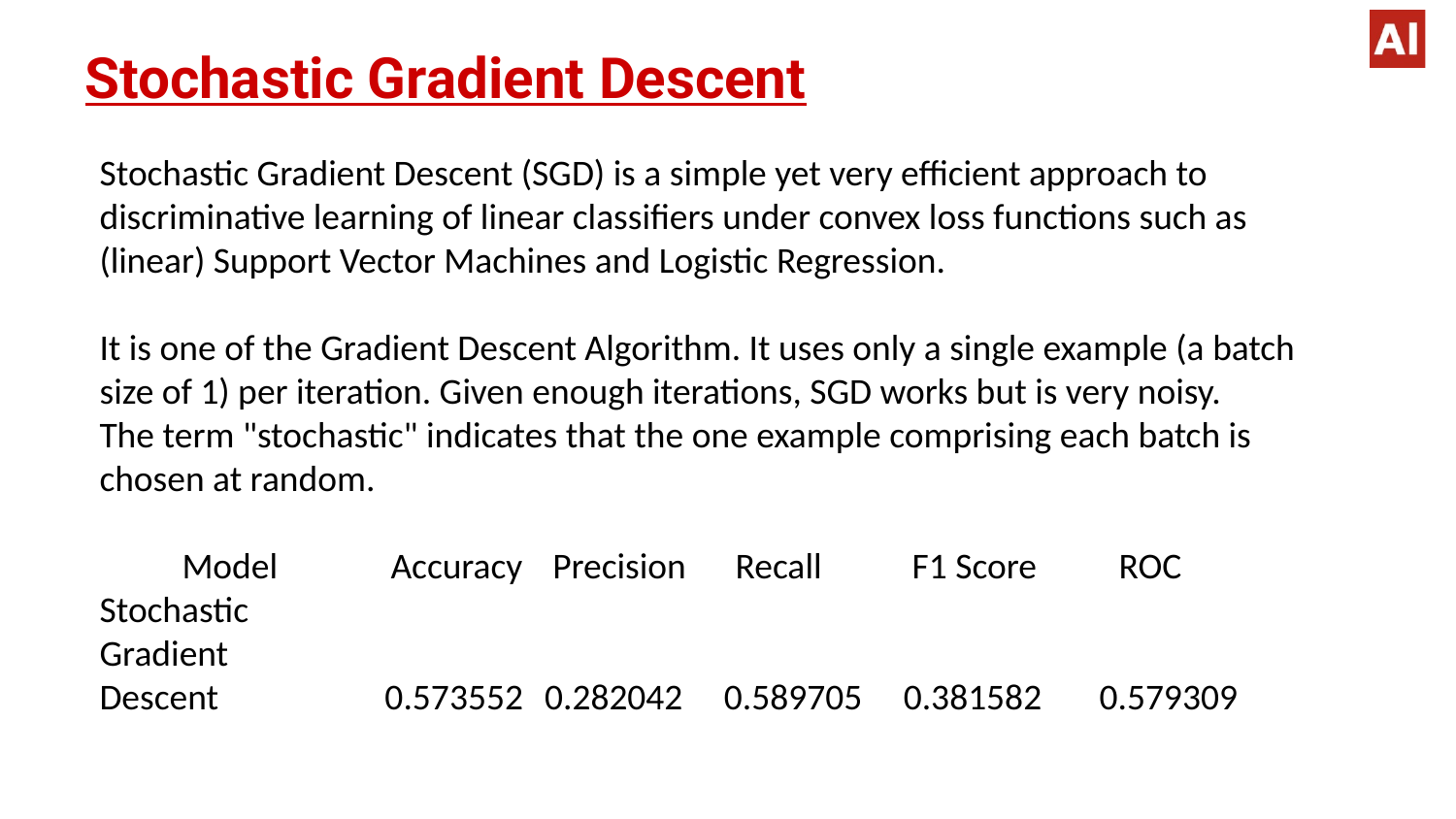

# Stochastic Gradient Descent
Stochastic Gradient Descent (SGD) is a simple yet very efficient approach to discriminative learning of linear classifiers under convex loss functions such as (linear) Support Vector Machines and Logistic Regression.

It is one of the Gradient Descent Algorithm. It uses only a single example (a batch size of 1) per iteration. Given enough iterations, SGD works but is very noisy.
The term "stochastic" indicates that the one example comprising each batch is chosen at random.

          Model	Accuracy	  Precision      Recall           F1 Score	ROC
Stochastic
Gradient
Descent	                 0.573552	 0.282042     0.589705     0.381582       0.579309